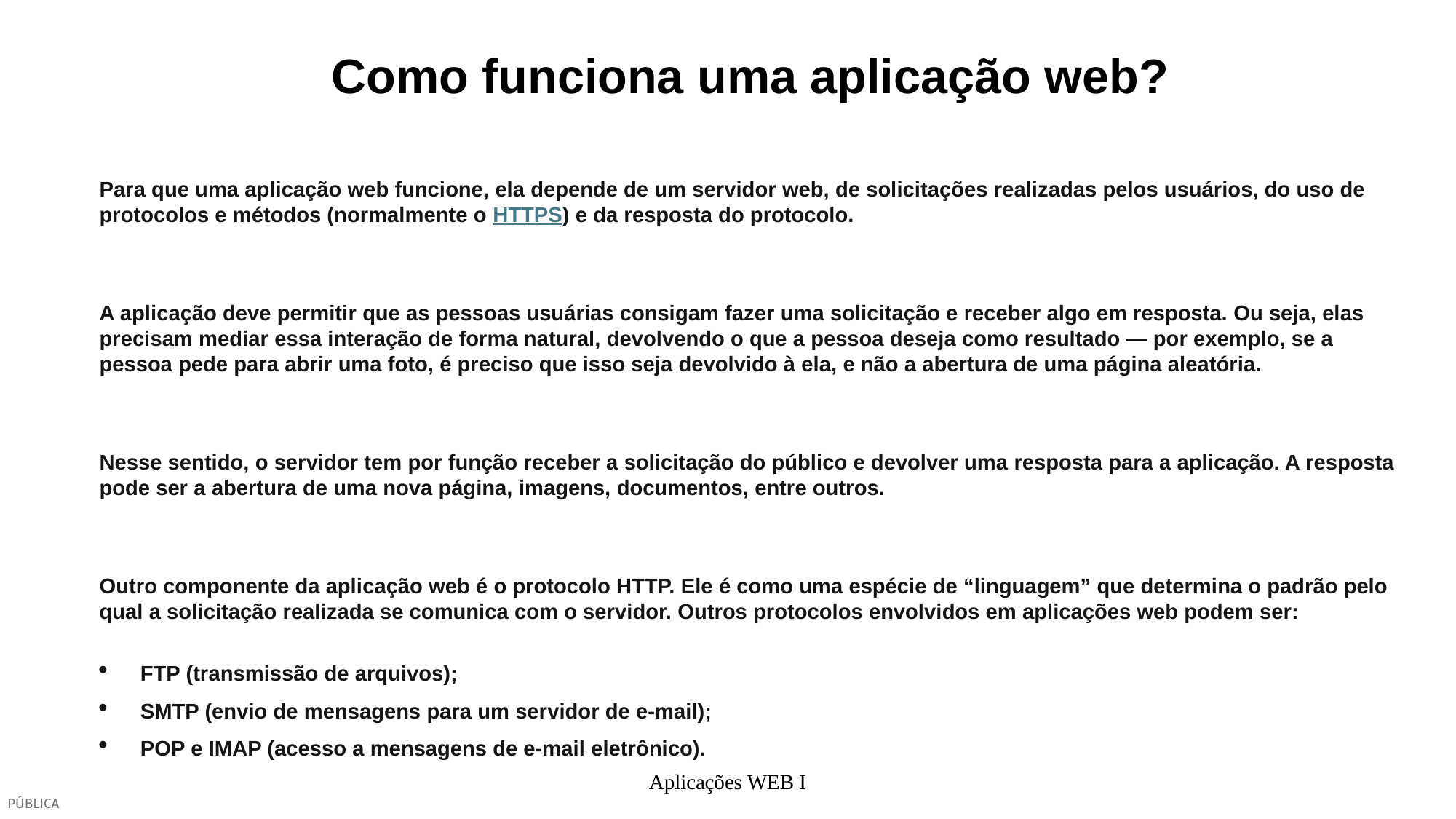

Como funciona uma aplicação web?
Para que uma aplicação web funcione, ela depende de um servidor web, de solicitações realizadas pelos usuários, do uso de protocolos e métodos (normalmente o HTTPS) e da resposta do protocolo.
A aplicação deve permitir que as pessoas usuárias consigam fazer uma solicitação e receber algo em resposta. Ou seja, elas precisam mediar essa interação de forma natural, devolvendo o que a pessoa deseja como resultado — por exemplo, se a pessoa pede para abrir uma foto, é preciso que isso seja devolvido à ela, e não a abertura de uma página aleatória.
Nesse sentido, o servidor tem por função receber a solicitação do público e devolver uma resposta para a aplicação. A resposta pode ser a abertura de uma nova página, imagens, documentos, entre outros.
Outro componente da aplicação web é o protocolo HTTP. Ele é como uma espécie de “linguagem” que determina o padrão pelo qual a solicitação realizada se comunica com o servidor. Outros protocolos envolvidos em aplicações web podem ser:
FTP (transmissão de arquivos);
SMTP (envio de mensagens para um servidor de e-mail);
POP e IMAP (acesso a mensagens de e-mail eletrônico).
Aplicações WEB I